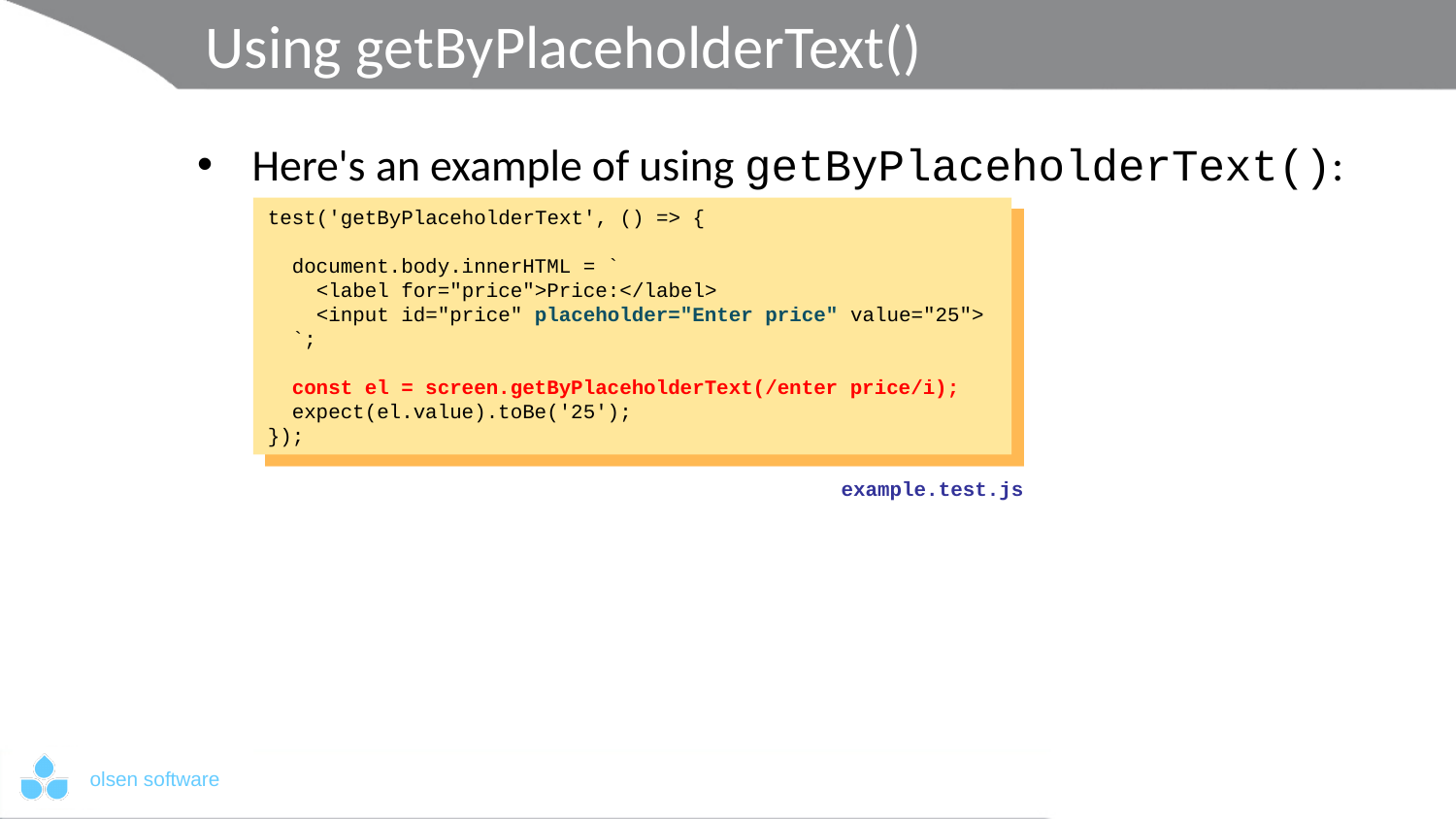

# Using getByPlaceholderText()
Here's an example of using getByPlaceholderText():

test('getByPlaceholderText', () => {

  document.body.innerHTML = `
    <label for="price">Price:</label>
    <input id="price" placeholder="Enter price" value="25">
  `;

  const el = screen.getByPlaceholderText(/enter price/i);
  expect(el.value).toBe('25');
});
example.test.js